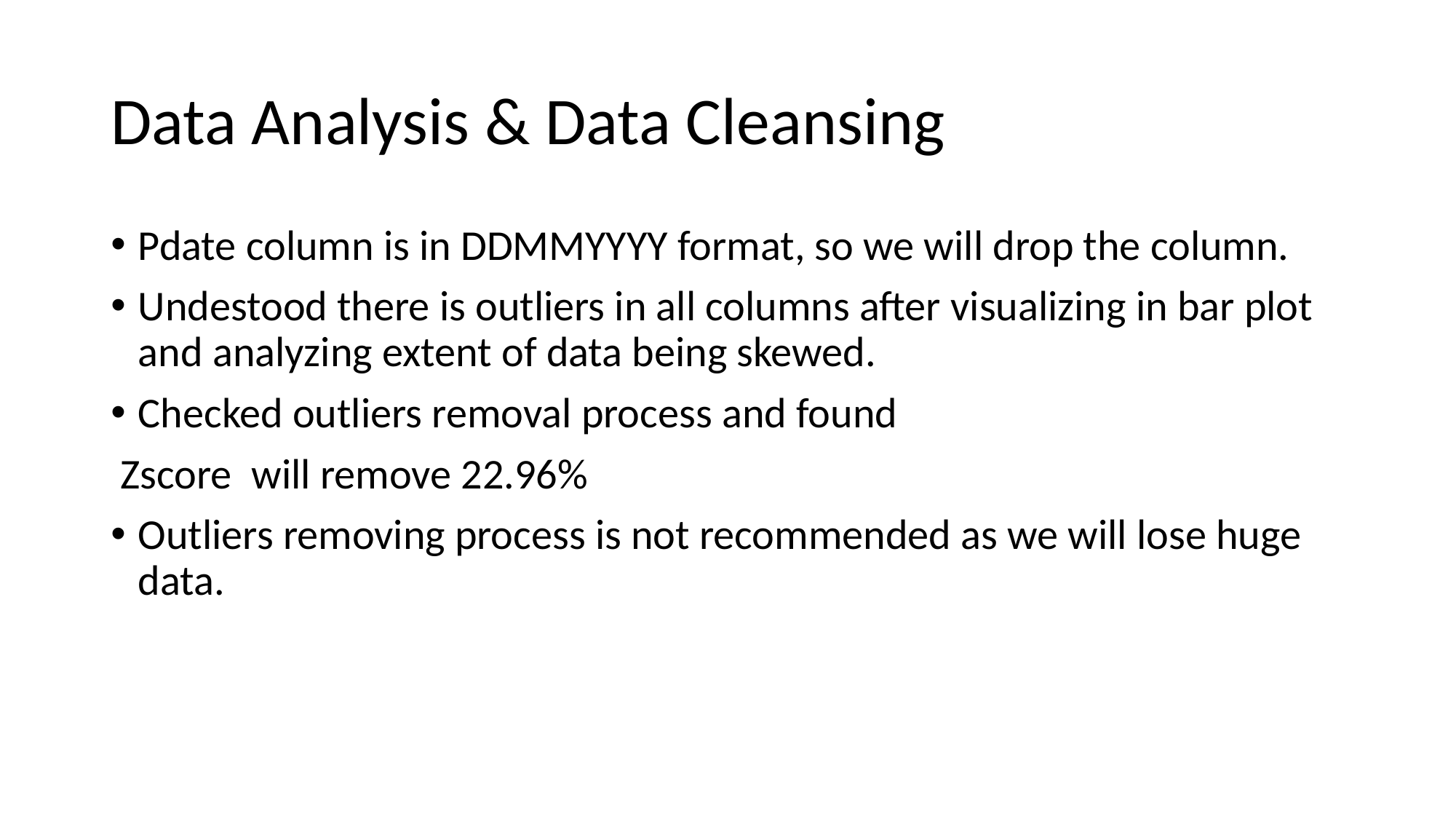

# Data Analysis & Data Cleansing
Pdate column is in DDMMYYYY format, so we will drop the column.
Undestood there is outliers in all columns after visualizing in bar plot and analyzing extent of data being skewed.
Checked outliers removal process and found
 Zscore  will remove 22.96%
Outliers removing process is not recommended as we will lose huge data.